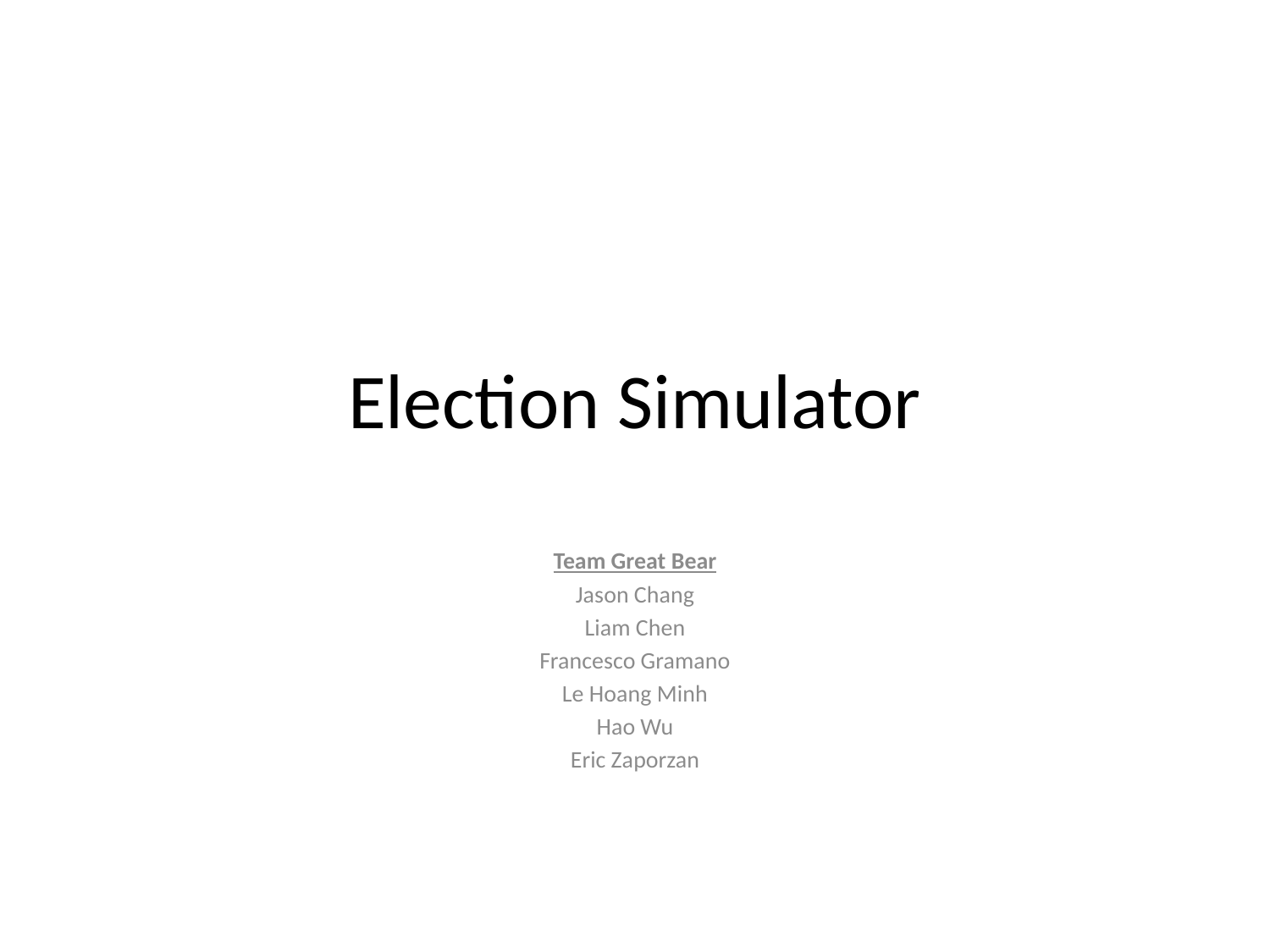

# Election Simulator
Team Great Bear
Jason Chang
Liam Chen
Francesco Gramano
Le Hoang Minh
Hao Wu
Eric Zaporzan